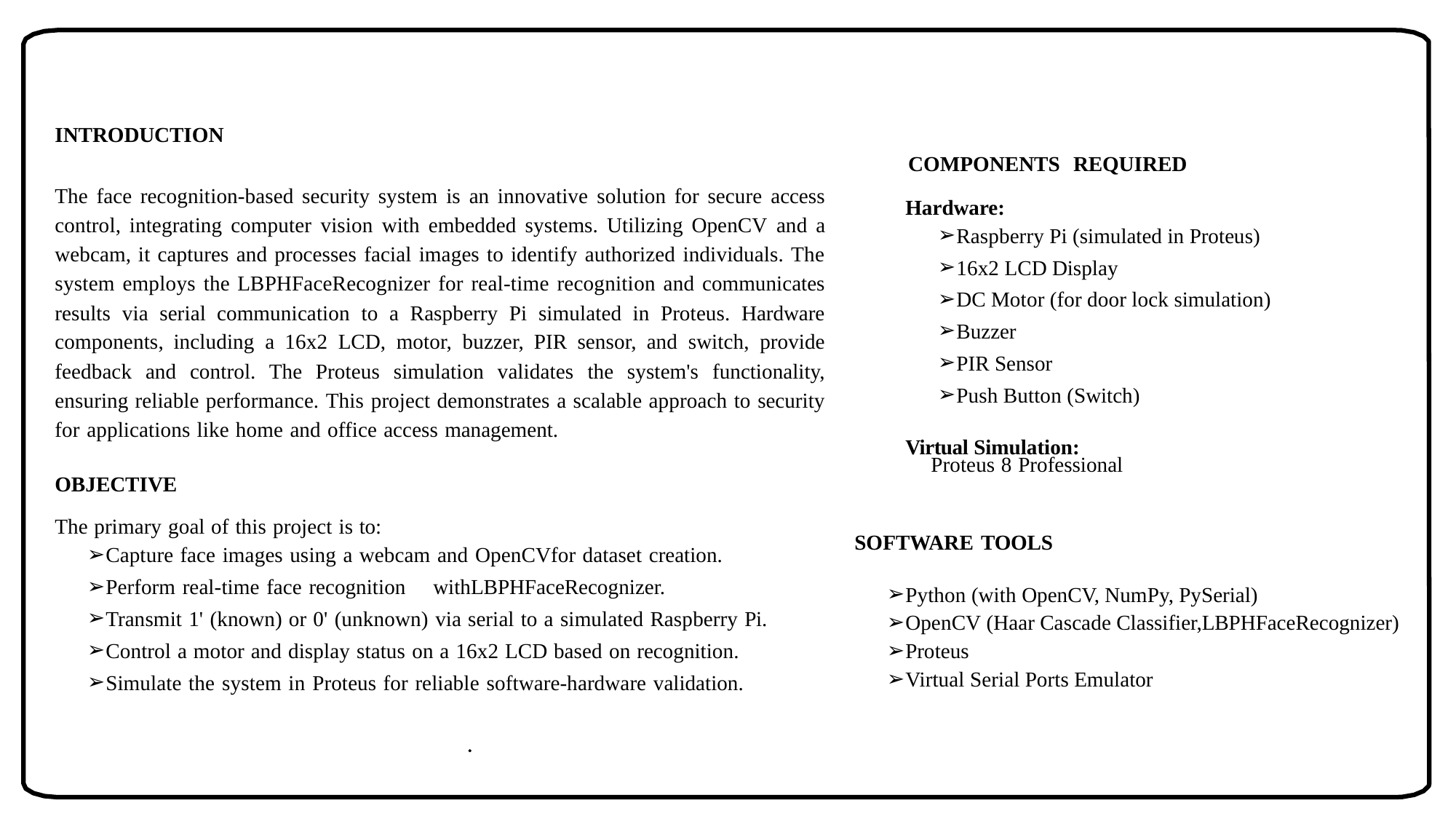

INTRODUCTION

The face recognition-based security system is an innovative solution for secure access control, integrating computer vision with embedded systems. Utilizing OpenCV and a webcam, it captures and processes facial images to identify authorized individuals. The system employs the LBPHFaceRecognizer for real-time recognition and communicates results via serial communication to a Raspberry Pi simulated in Proteus. Hardware components, including a 16x2 LCD, motor, buzzer, PIR sensor, and switch, provide feedback  and  control.  The  Proteus  simulation  validates  the  system's  functionality, ensuring reliable performance. This project demonstrates a scalable approach to security for applications like home and office access management.

OBJECTIVE
The primary goal of this project is to:
Capture face images using a webcam and OpenCVfor dataset creation.
Perform real-time face recognition	withLBPHFaceRecognizer.
Transmit 1' (known) or 0' (unknown) via serial to a simulated Raspberry Pi.
Control a motor and display status on a 16x2 LCD based on recognition.
Simulate the system in Proteus for reliable software-hardware validation.

COMPONENTS  REQUIRED
Hardware:
Raspberry Pi (simulated in Proteus)
16x2 LCD Display
DC Motor (for door lock simulation)
Buzzer
PIR Sensor
Push Button (Switch)

Virtual Simulation:
Proteus 8 Professional
SOFTWARE TOOLS

Python (with OpenCV, NumPy, PySerial)
OpenCV (Haar Cascade Classifier,LBPHFaceRecognizer)
Proteus
Virtual Serial Ports Emulator